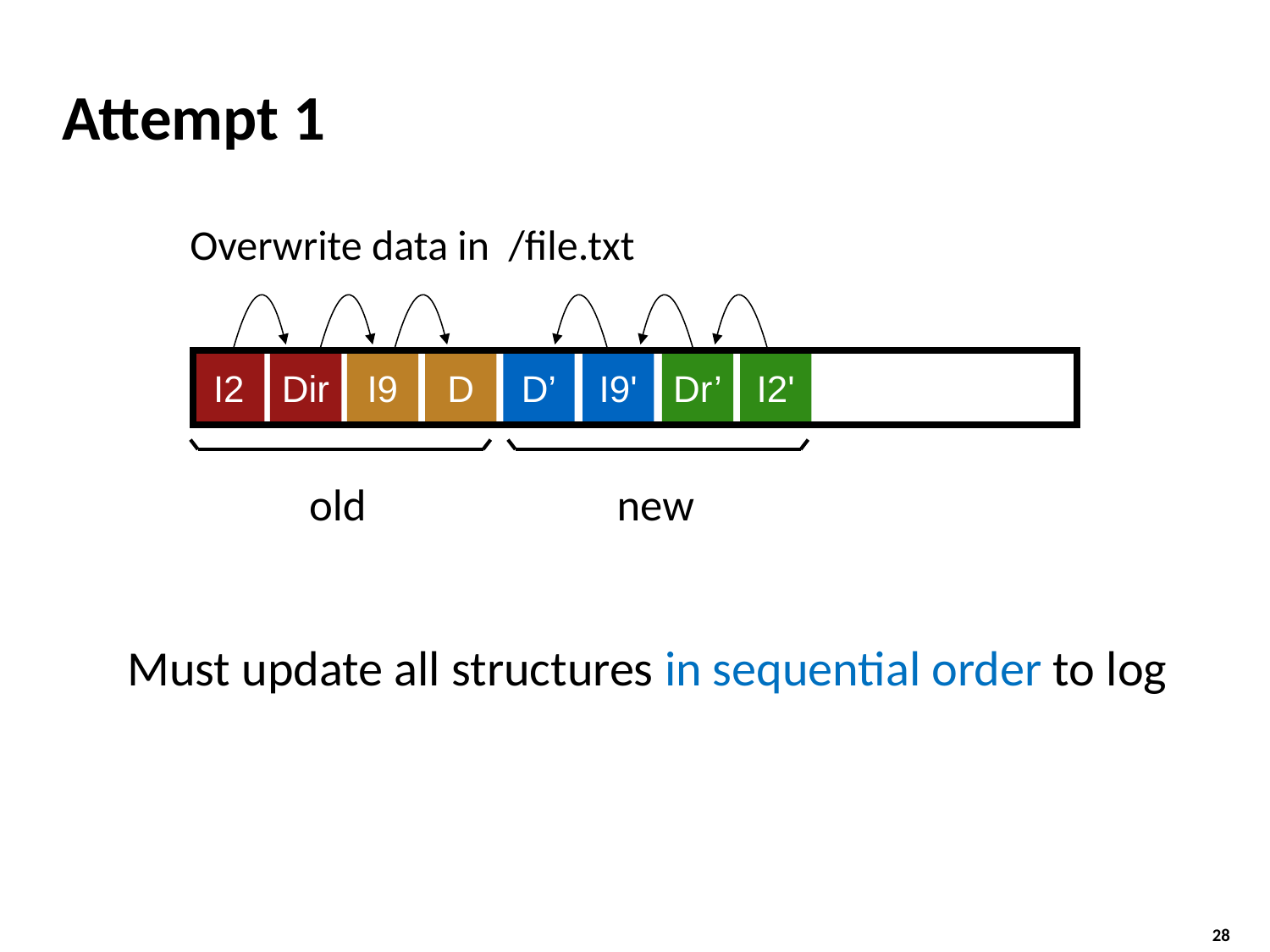

# Attempt 1
Overwrite data in  /file.txt

I2

Dir
I9
D
D’
I9'
Dr’
I2'

new
old
Must update all structures in sequential order to log